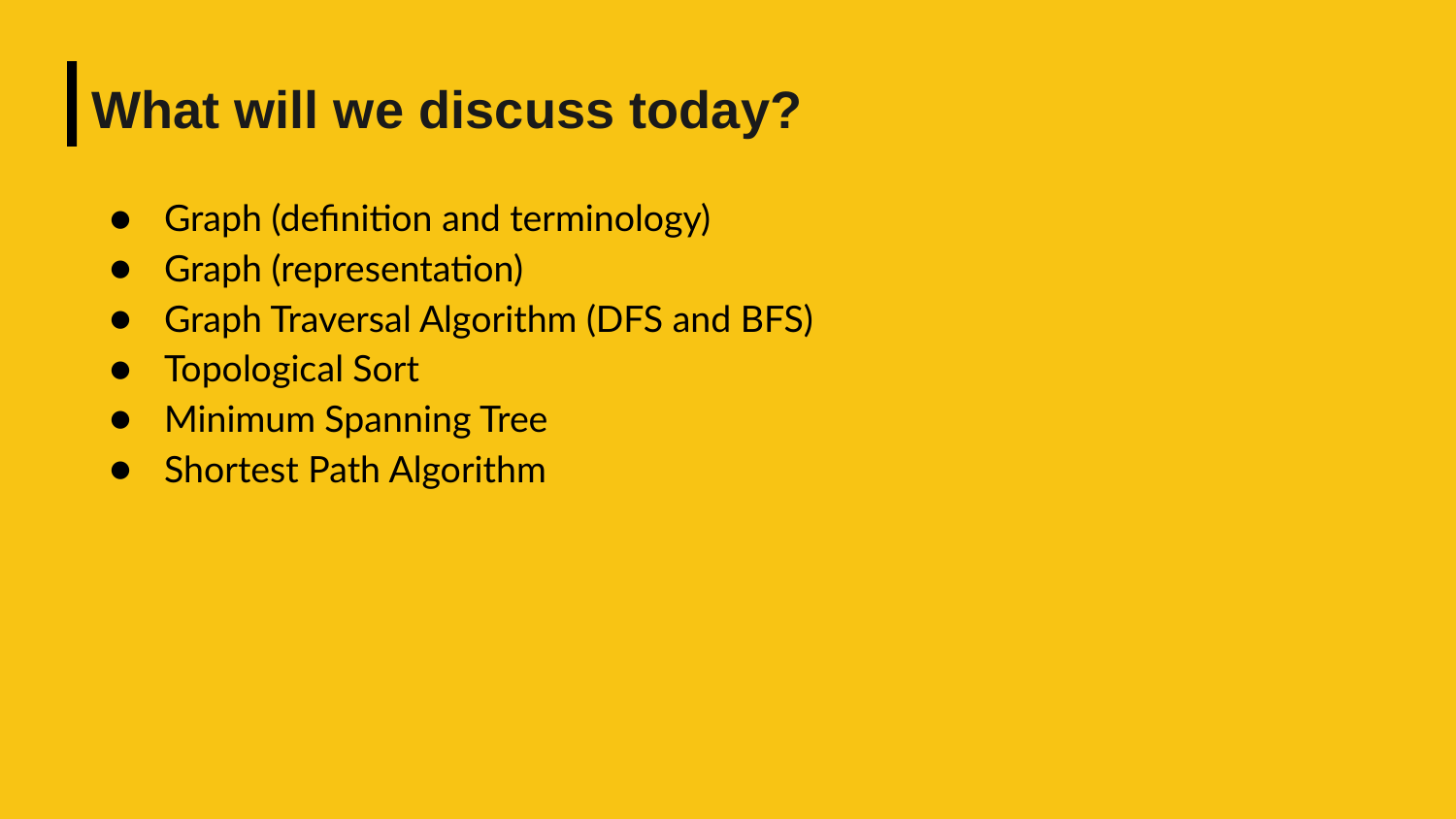

# What will we discuss today?
Graph (definition and terminology)
Graph (representation)
Graph Traversal Algorithm (DFS and BFS)
Topological Sort
Minimum Spanning Tree
Shortest Path Algorithm